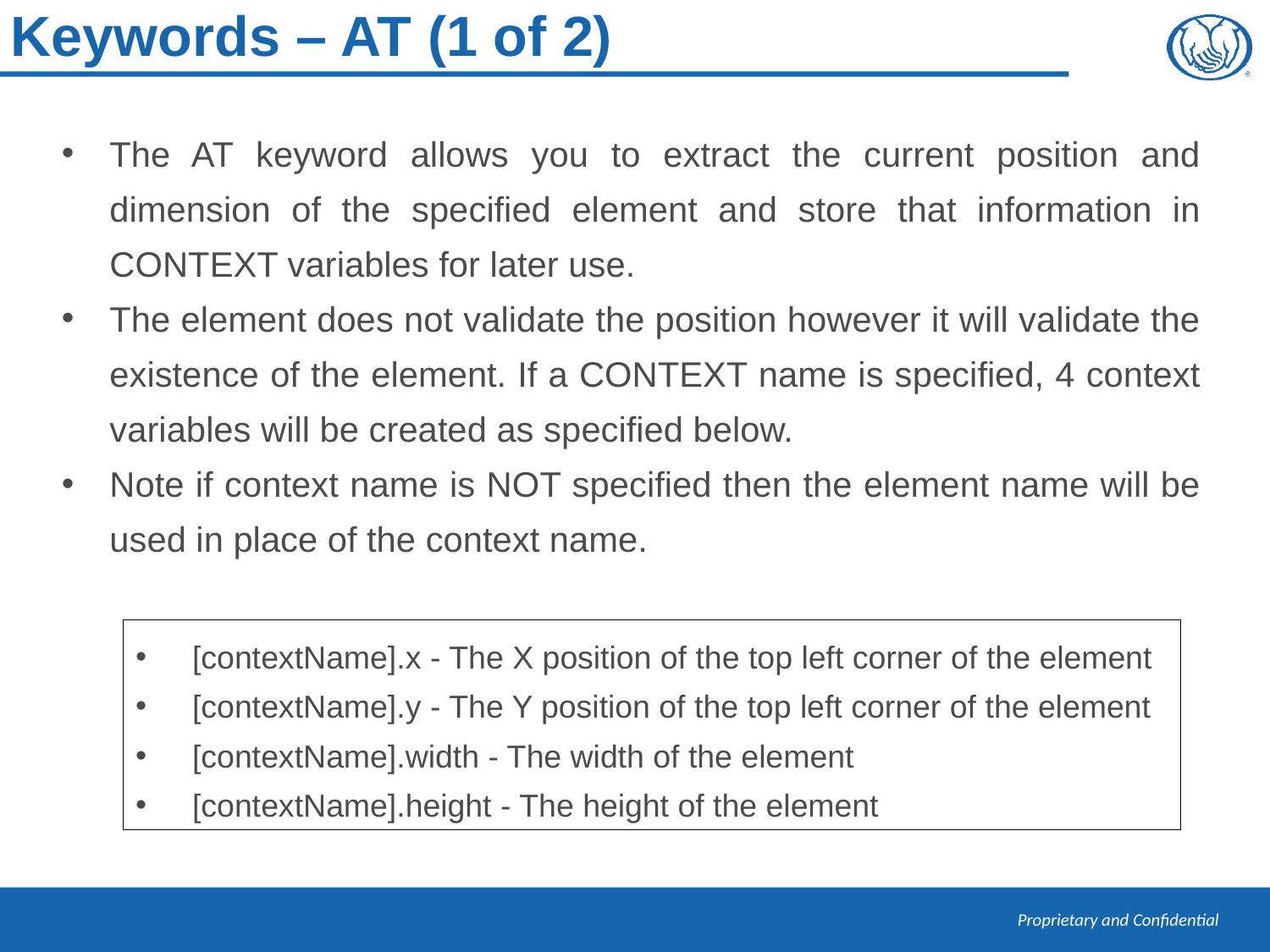

Keywords – AT (1 of 2)
The AT keyword allows you to extract the current position and dimension of the specified element and store that information in CONTEXT variables for later use.
The element does not validate the position however it will validate the existence of the element. If a CONTEXT name is specified, 4 context variables will be created as specified below.
Note if context name is NOT specified then the element name will be used in place of the context name.

 [contextName].x - The X position of the top left corner of the element
 [contextName].y - The Y position of the top left corner of the element
 [contextName].width - The width of the element
 [contextName].height - The height of the element